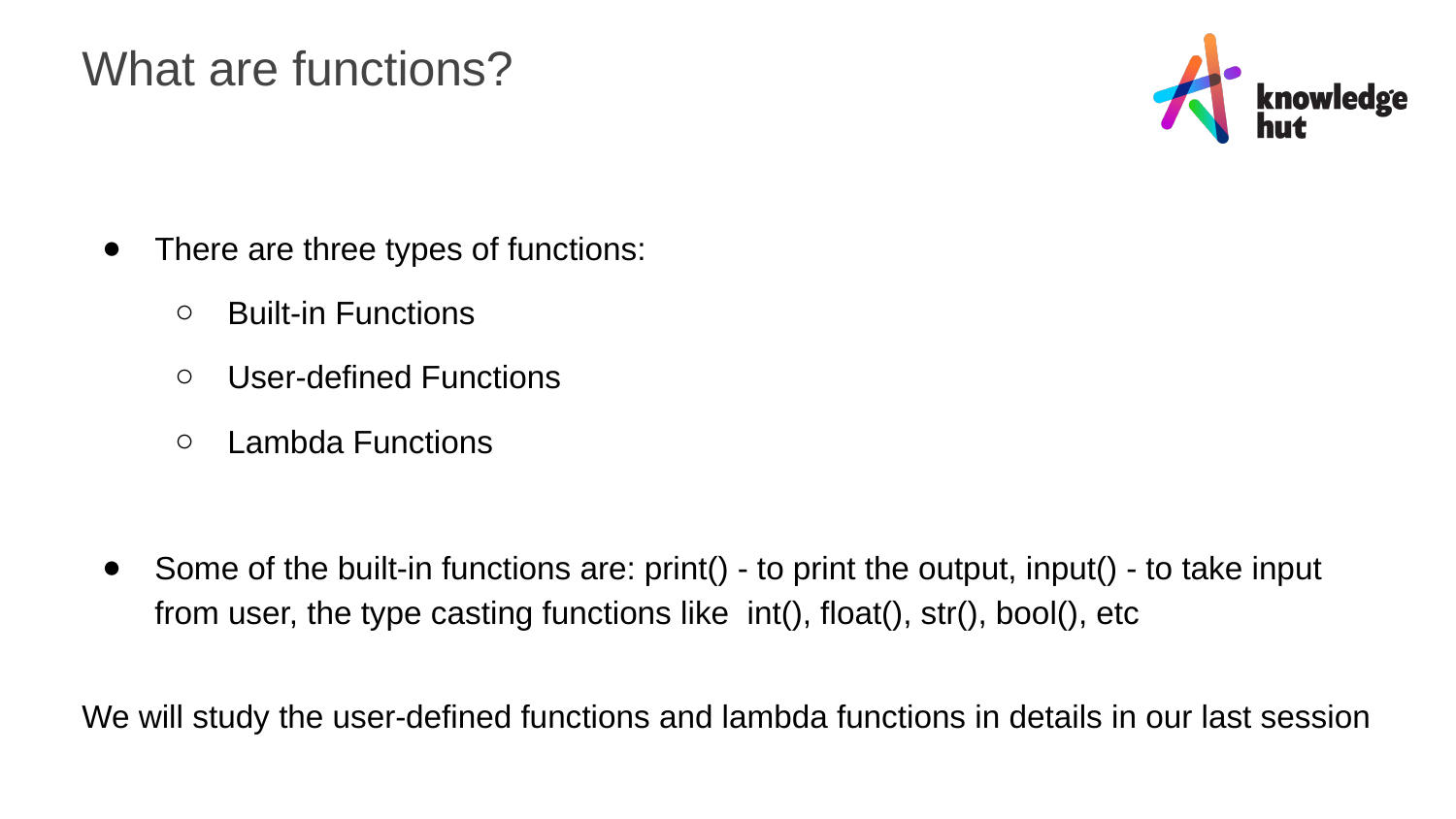

What are functions?
There are three types of functions:
Built-in Functions
User-defined Functions
Lambda Functions
Some of the built-in functions are: print() - to print the output, input() - to take input from user, the type casting functions like  int(), float(), str(), bool(), etc
We will study the user-defined functions and lambda functions in details in our last session